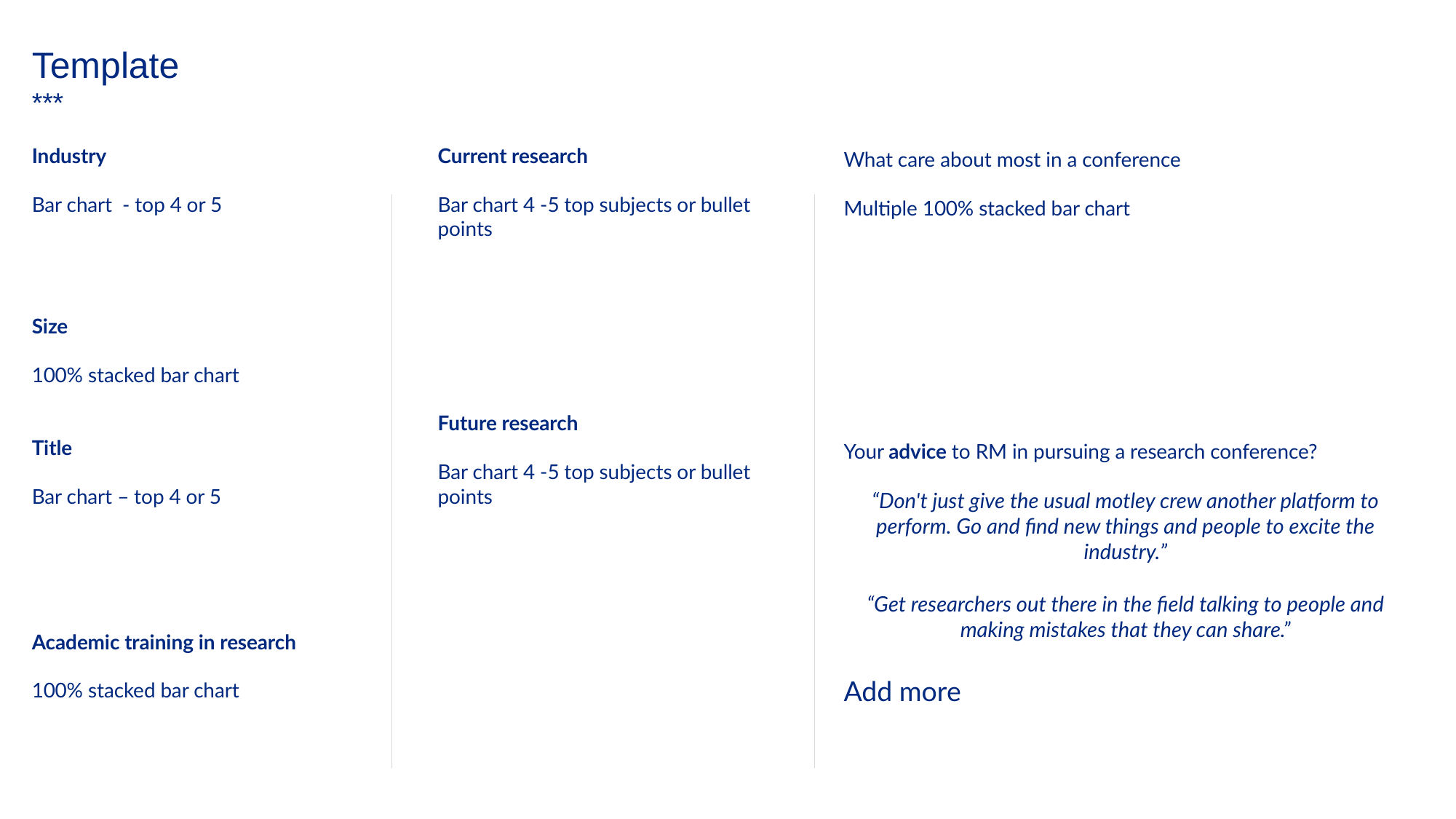

Template
***
Industry

Bar chart  - top 4 or 5

Size

100% stacked bar chart

Title

Bar chart – top 4 or 5

Academic training in research

100% stacked bar chart

Current research

Bar chart 4 -5 top subjects or bullet points

Future research

Bar chart 4 -5 top subjects or bullet points

What care about most in a conference

Multiple 100% stacked bar chart

Your advice to RM in pursuing a research conference?

“Don't just give the usual motley crew another platform to perform. Go and find new things and people to excite the industry.”

“Get researchers out there in the field talking to people and making mistakes that they can share.”

Add more